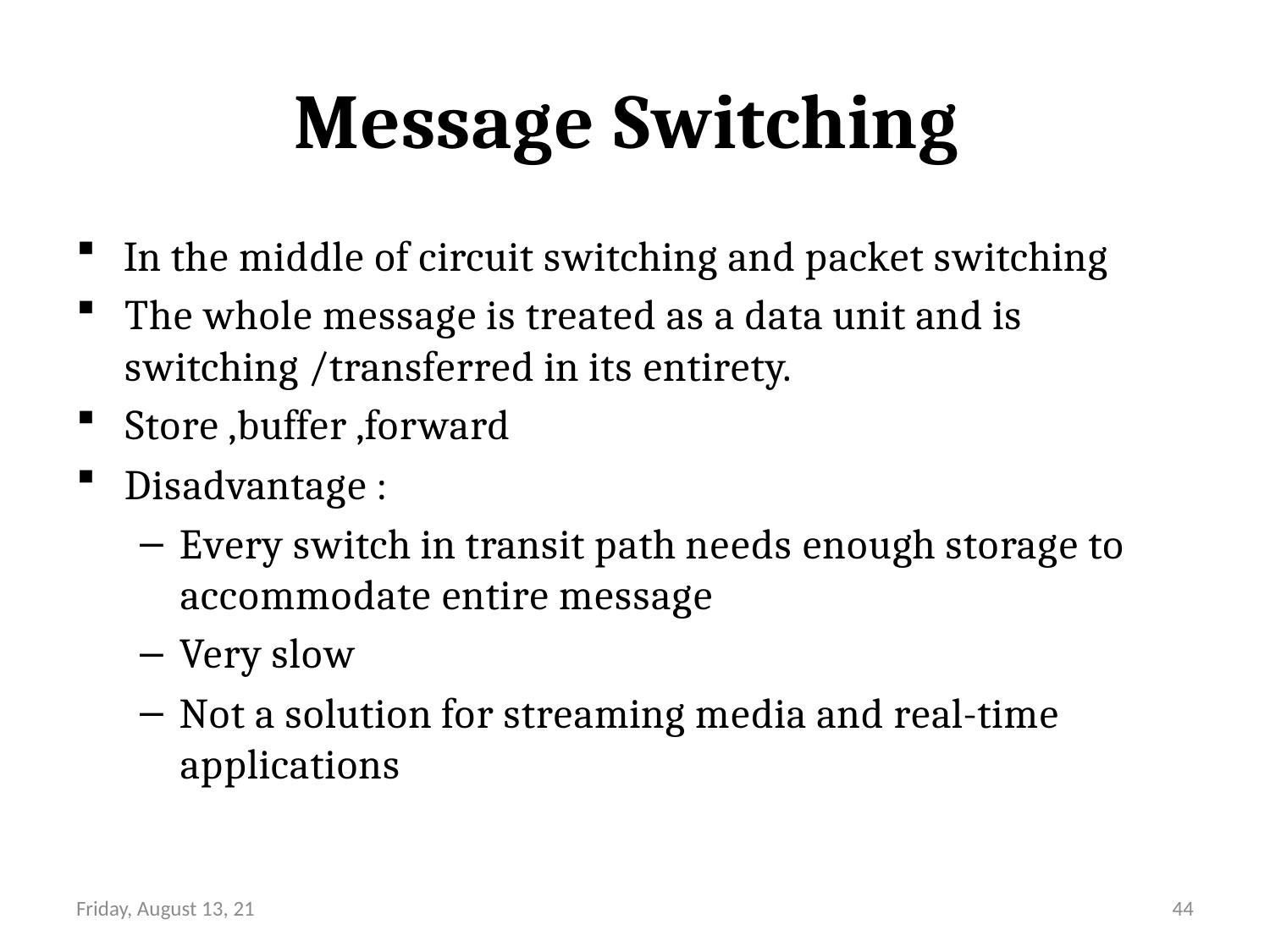

# Message Switching
In the middle of circuit switching and packet switching
The whole message is treated as a data unit and is switching /transferred in its entirety.
Store ,buffer ,forward
Disadvantage :
Every switch in transit path needs enough storage to accommodate entire message
Very slow
Not a solution for streaming media and real-time applications
Friday, August 13, 21
44